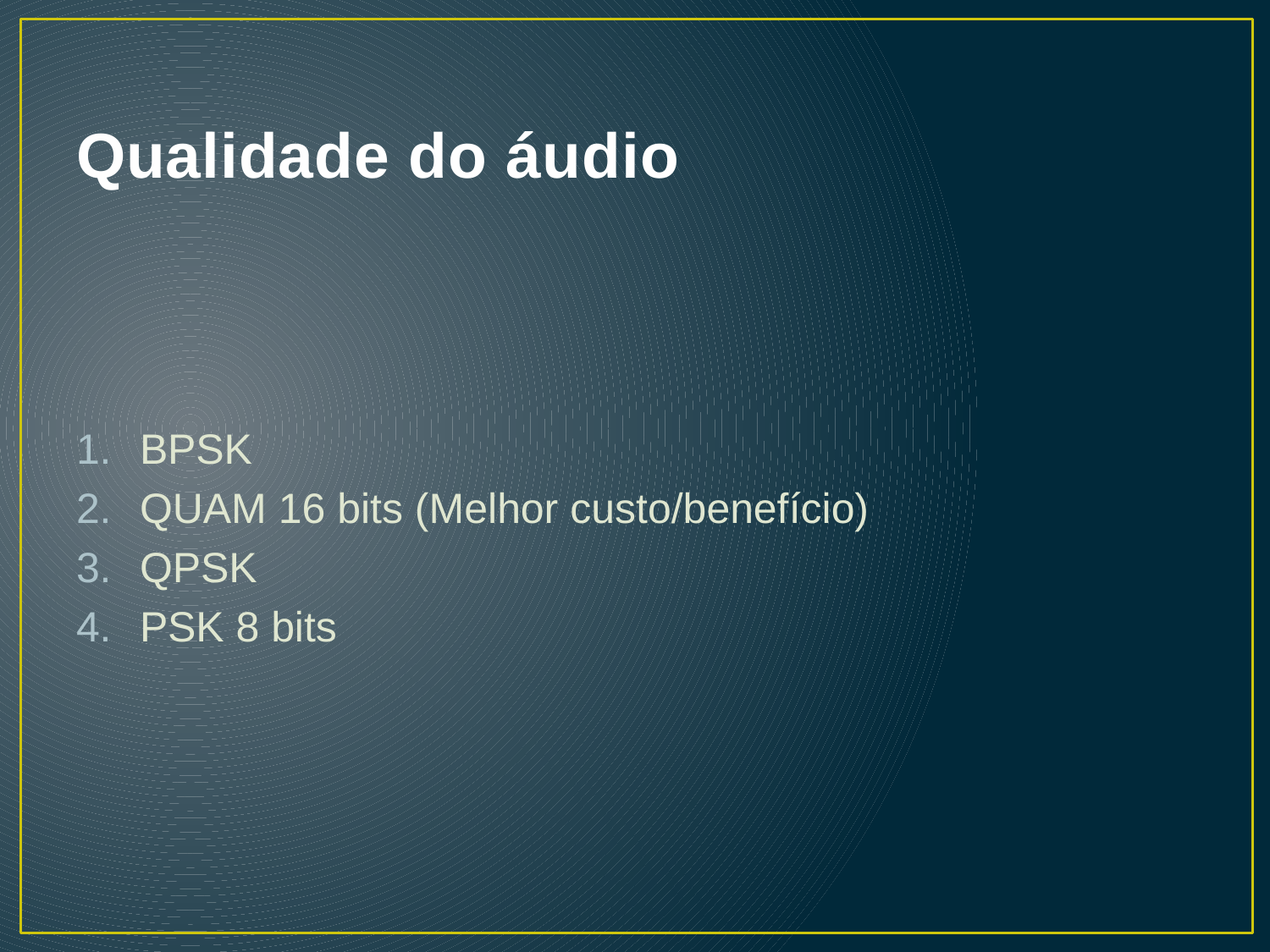

# Qualidade do áudio
BPSK
QUAM 16 bits (Melhor custo/benefício)
QPSK
PSK 8 bits